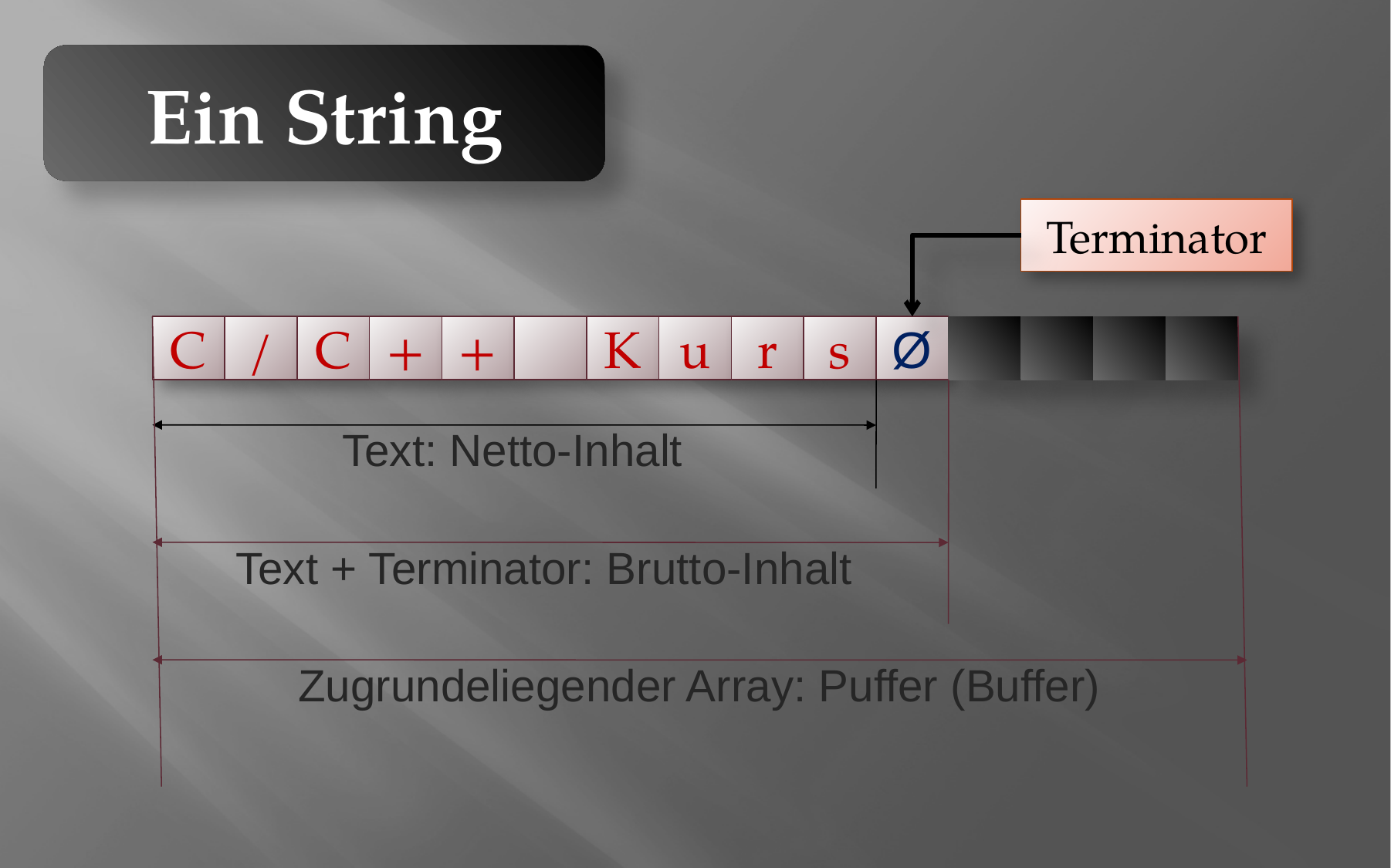

Ein String
Terminator
C
/
C
+
+

K
u
r
s
Ø

Text: Netto-Inhalt
Text + Terminator: Brutto-Inhalt
Zugrundeliegender Array: Puffer (Buffer)